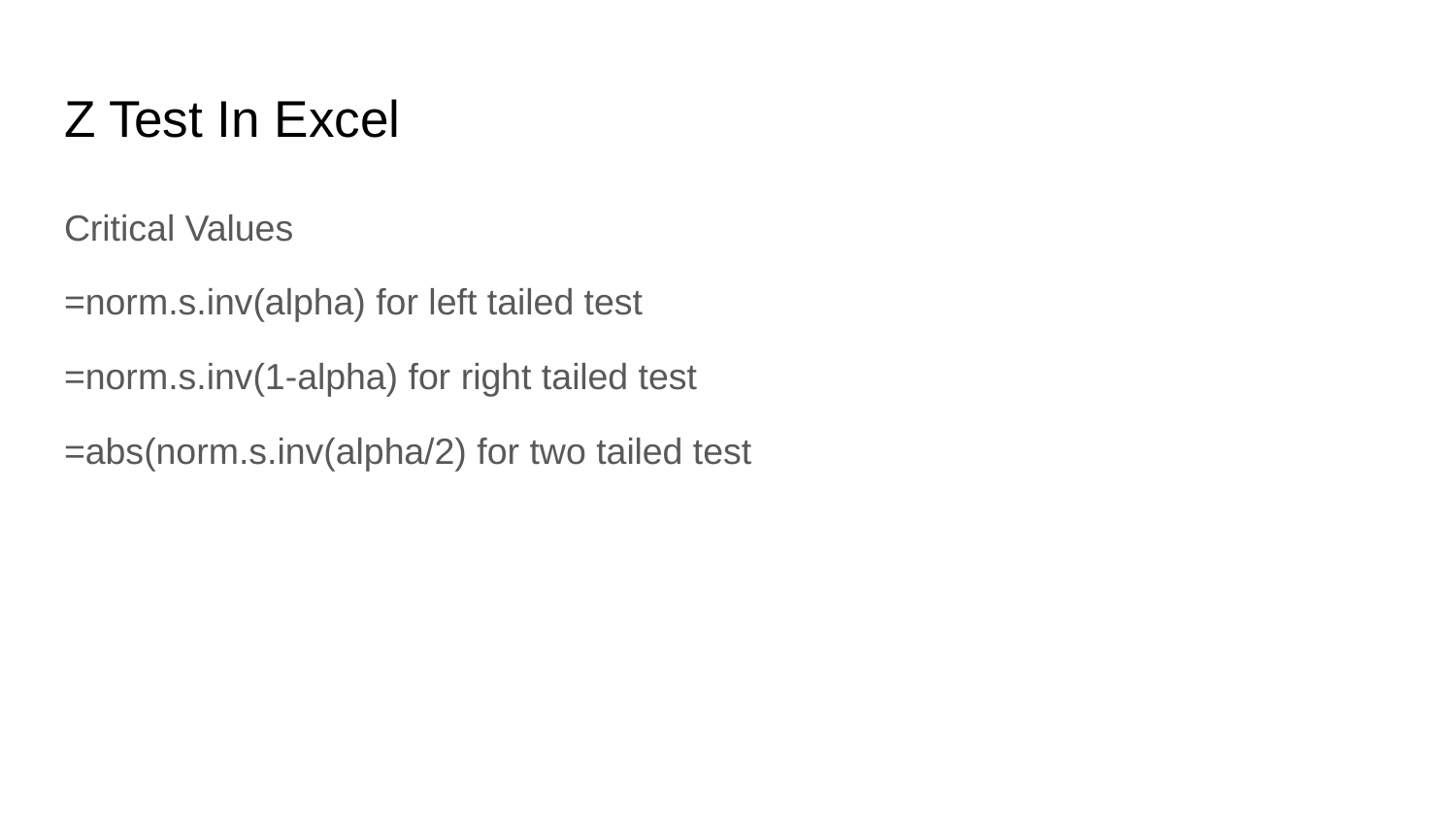

# Z Test In Excel
Critical Values
=norm.s.inv(alpha) for left tailed test
=norm.s.inv(1-alpha) for right tailed test
=abs(norm.s.inv(alpha/2) for two tailed test